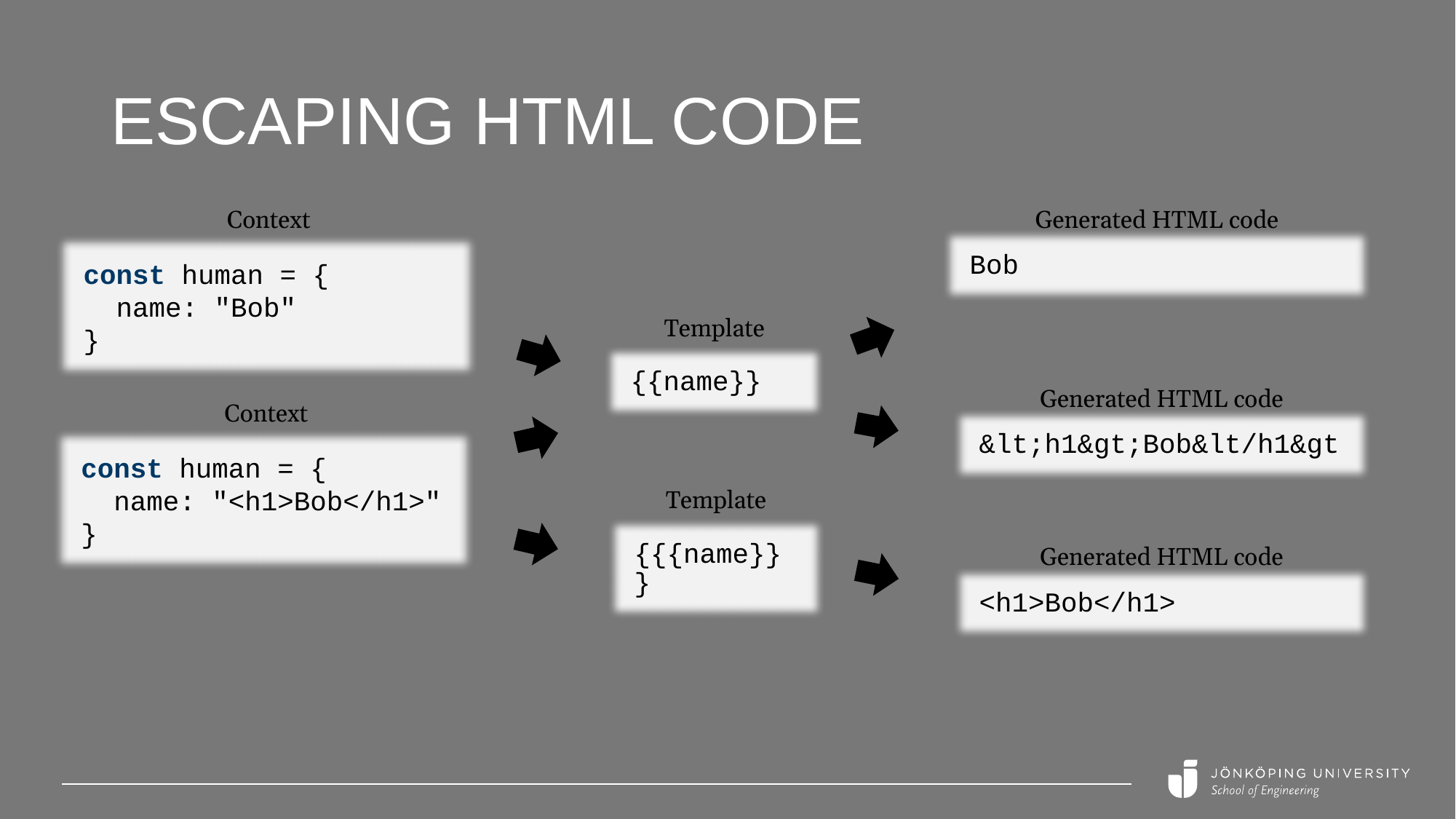

# Escaping HTML code
Context
Generated HTML code
Bob
const human = {
  name: "Bob"
}
Template

{{name}}
Generated HTML code
Context

&lt;h1&gt;Bob&lt/h1&gt
const human = {
  name: "<h1>Bob</h1>"
}
Template

{{{name}}}
Generated HTML code

<h1>Bob</h1>